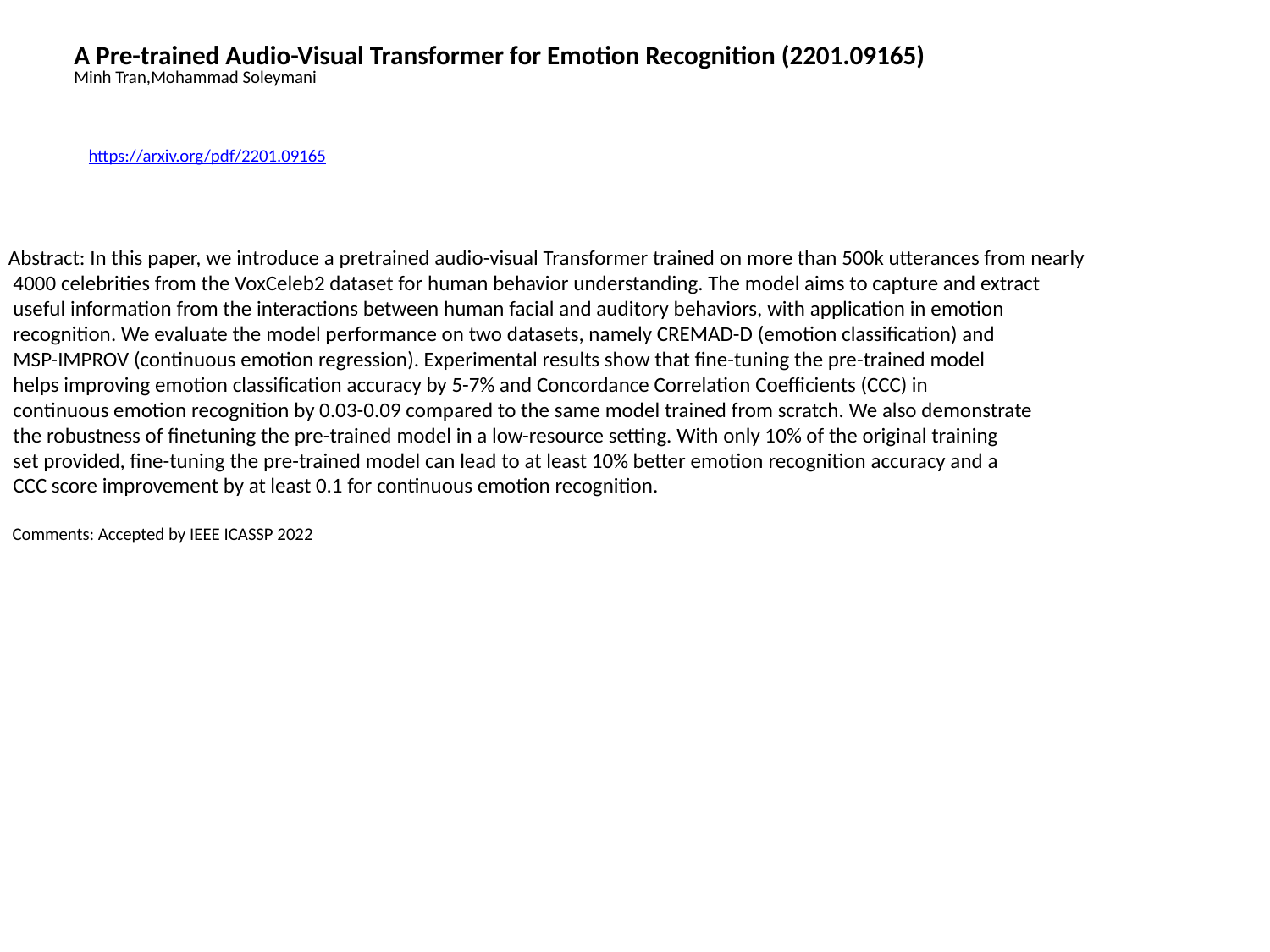

A Pre-trained Audio-Visual Transformer for Emotion Recognition (2201.09165)
Minh Tran,Mohammad Soleymani

https://arxiv.org/pdf/2201.09165

Abstract: In this paper, we introduce a pretrained audio-visual Transformer trained on more than 500k utterances from nearly
 4000 celebrities from the VoxCeleb2 dataset for human behavior understanding. The model aims to capture and extract
 useful information from the interactions between human facial and auditory behaviors, with application in emotion
 recognition. We evaluate the model performance on two datasets, namely CREMAD-D (emotion classification) and
 MSP-IMPROV (continuous emotion regression). Experimental results show that fine-tuning the pre-trained model
 helps improving emotion classification accuracy by 5-7% and Concordance Correlation Coefficients (CCC) in
 continuous emotion recognition by 0.03-0.09 compared to the same model trained from scratch. We also demonstrate
 the robustness of finetuning the pre-trained model in a low-resource setting. With only 10% of the original training
 set provided, fine-tuning the pre-trained model can lead to at least 10% better emotion recognition accuracy and a
 CCC score improvement by at least 0.1 for continuous emotion recognition.
 Comments: Accepted by IEEE ICASSP 2022